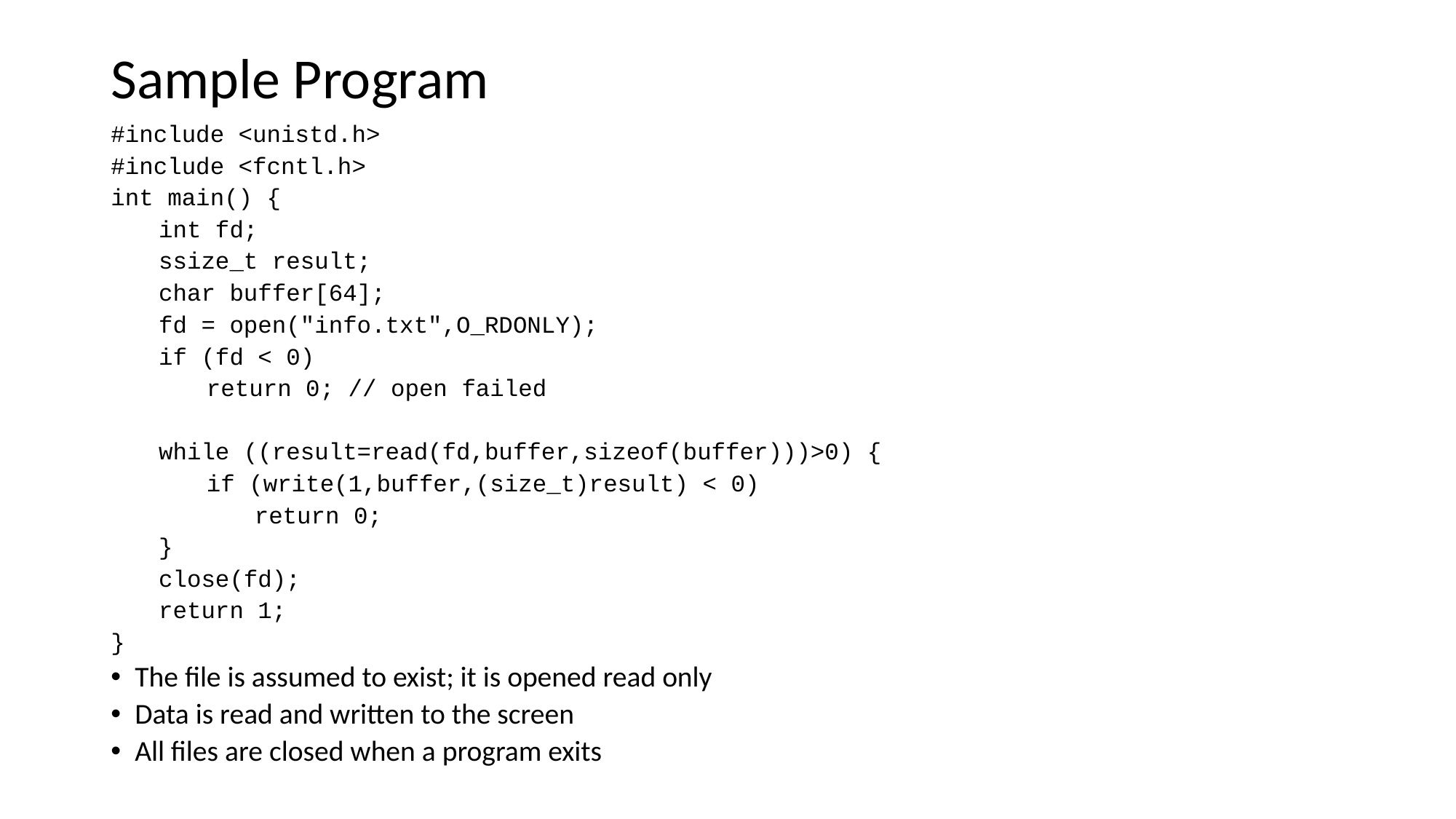

# Sample Program
#include <unistd.h>
#include <fcntl.h>
int main() {
int fd;
ssize_t result;
char buffer[64];
fd = open("info.txt",O_RDONLY);
if (fd < 0)
return 0; // open failed

while ((result=read(fd,buffer,sizeof(buffer)))>0) {
if (write(1,buffer,(size_t)result) < 0)
return 0;
}
close(fd);
return 1;
}
The file is assumed to exist; it is opened read only
Data is read and written to the screen
All files are closed when a program exits